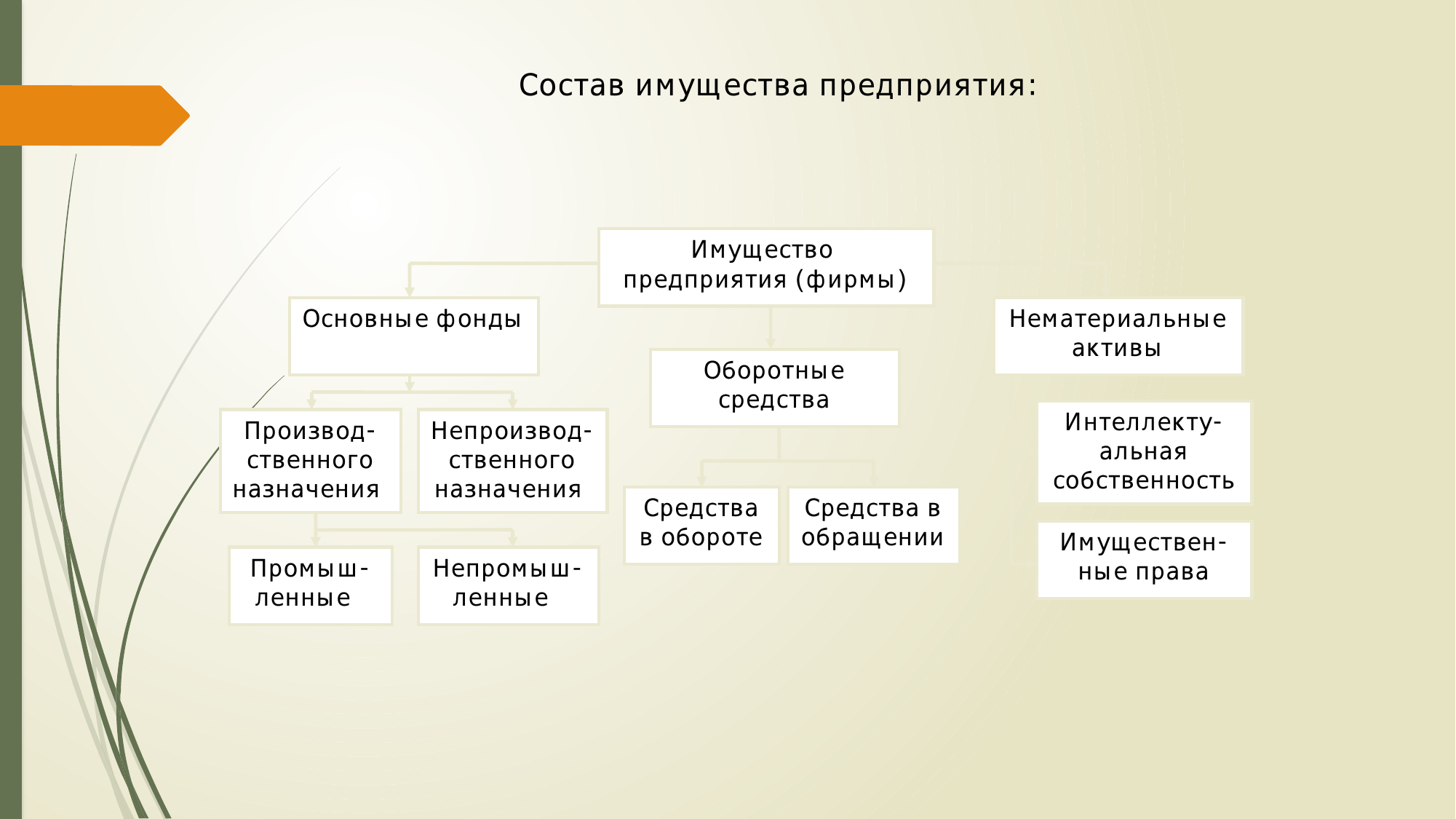

Состав имущества предприятия:
Имущество  предприятия (фирмы)

Основные фонды
Нематериальные активы

Оборотные средства

Интеллекту-альная собственность
Производ-ственного назначения
Непроизвод-ственного назначения

Средства в обороте
Средства в обращении

Имуществен-ные права

Промыш-ленные
Непромыш-ленные